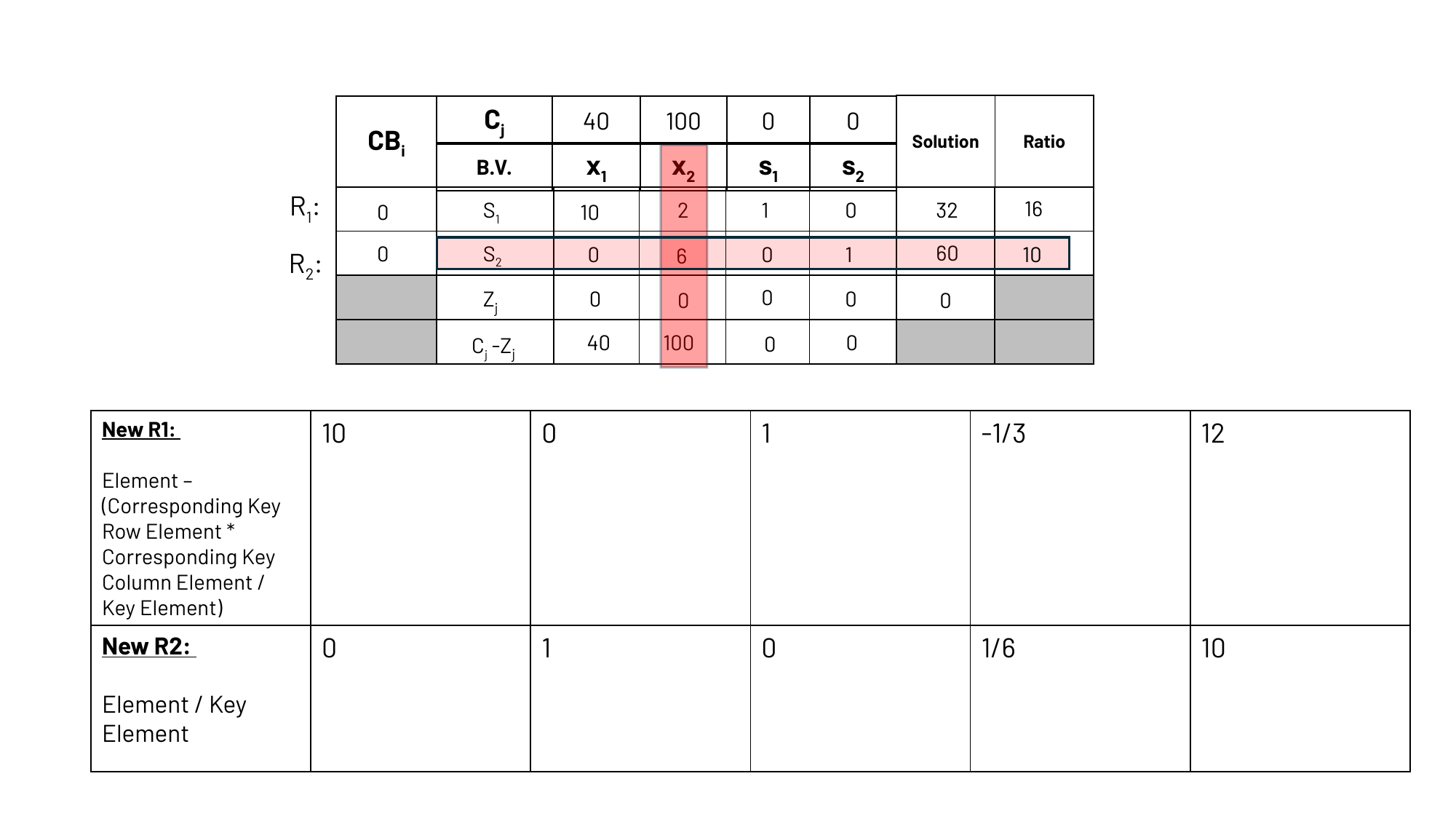

| Solution | Ratio |
| --- | --- |
| CBi |
| --- |
| Cj | 40 | 100 | 0 | 0 |
| --- | --- | --- | --- | --- |
| B.V. | x1 | x2 | s1 | s2 |
| --- | --- | --- | --- | --- |

R1:
|  |  |  |  |  |  |  |  |
| --- | --- | --- | --- | --- | --- | --- | --- |
|  |  |  |  |  |  |  |  |
|  |  |  |  |  |  |  |  |
|  |  |  |  |  |  |  |  |
16
S1
2
1
0
32
0
10
60
S2
0
10
0
0
1

6
R2:
Zj
0
0
0
0
0
0
100
Cj -Zj
40
0
| New R1: Element – (Corresponding Key Row Element \* Corresponding Key Column Element / Key Element) | 10 | 0 | 1 | -1/3 | 12 |
| --- | --- | --- | --- | --- | --- |
| New R2: Element / Key Element | 0 | 1 | 0 | 1/6 | 10 |